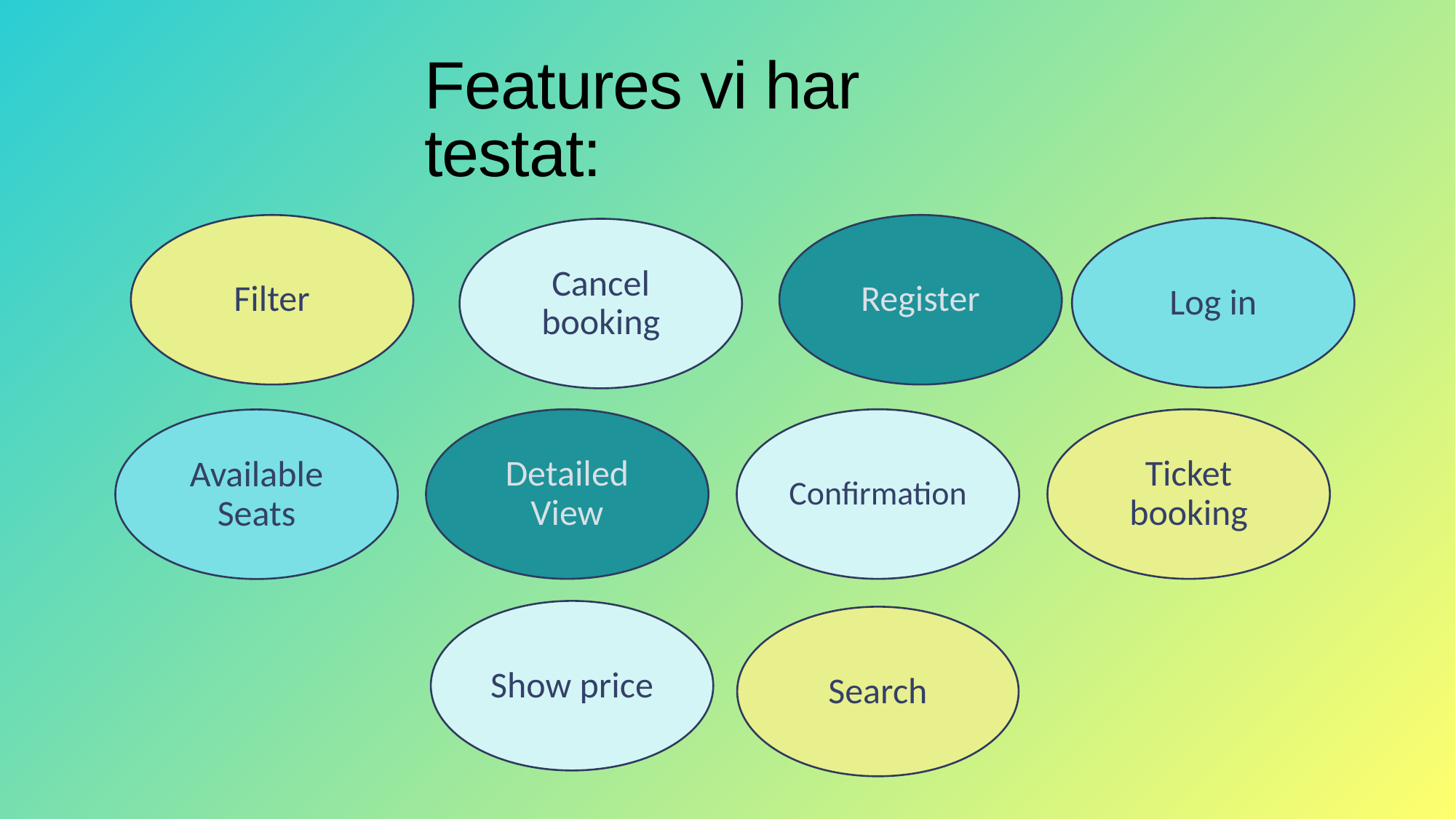

# Features vi har testat:
Filter
Cancel booking
Register
Log in
Available Seats
Detailed View
Confirmation
Ticket booking
Show price
Search